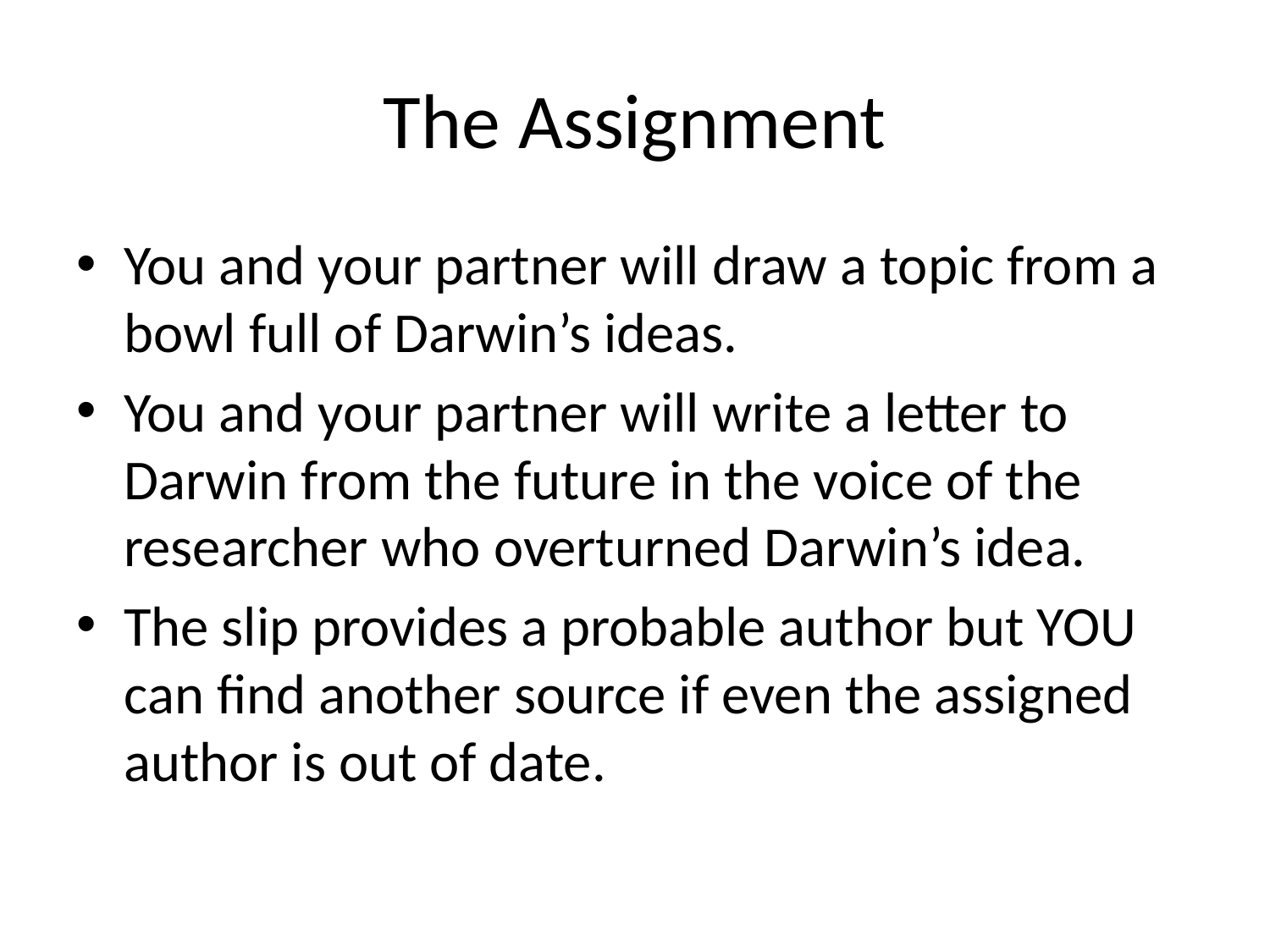

# The Assignment
You and your partner will draw a topic from a bowl full of Darwin’s ideas.
You and your partner will write a letter to Darwin from the future in the voice of the researcher who overturned Darwin’s idea.
The slip provides a probable author but YOU can find another source if even the assigned author is out of date.